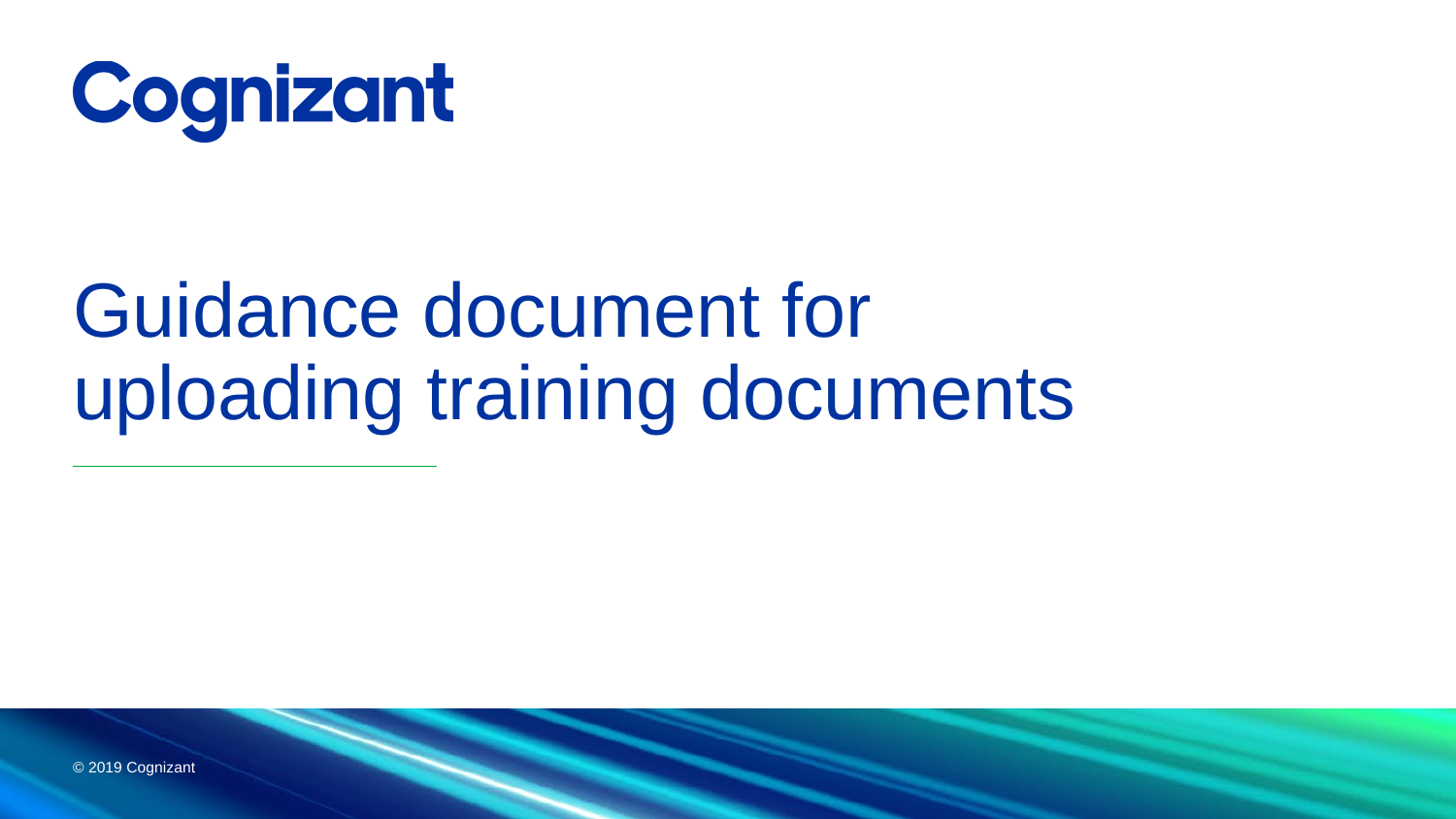

# Guidance document for uploading training documents
© 2019 Cognizant